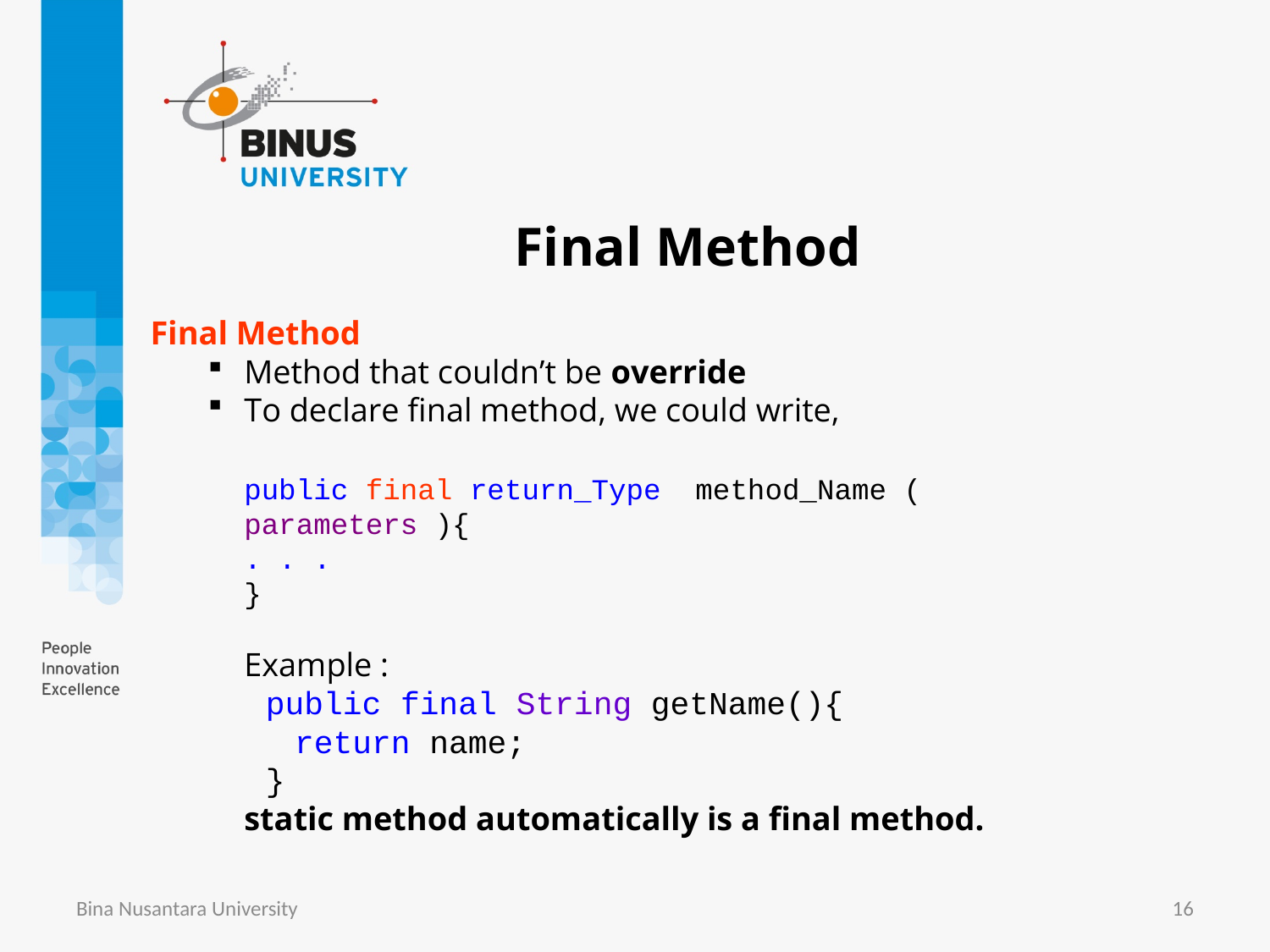

# Final Method
Final Method
Method that couldn’t be override
To declare final method, we could write,
		public final return_Type  method_Name ( 							parameters ){
		. . .
	}

	Example :
public final String getName(){
 	return name;
}
	static method automatically is a final method.

Bina Nusantara University
16